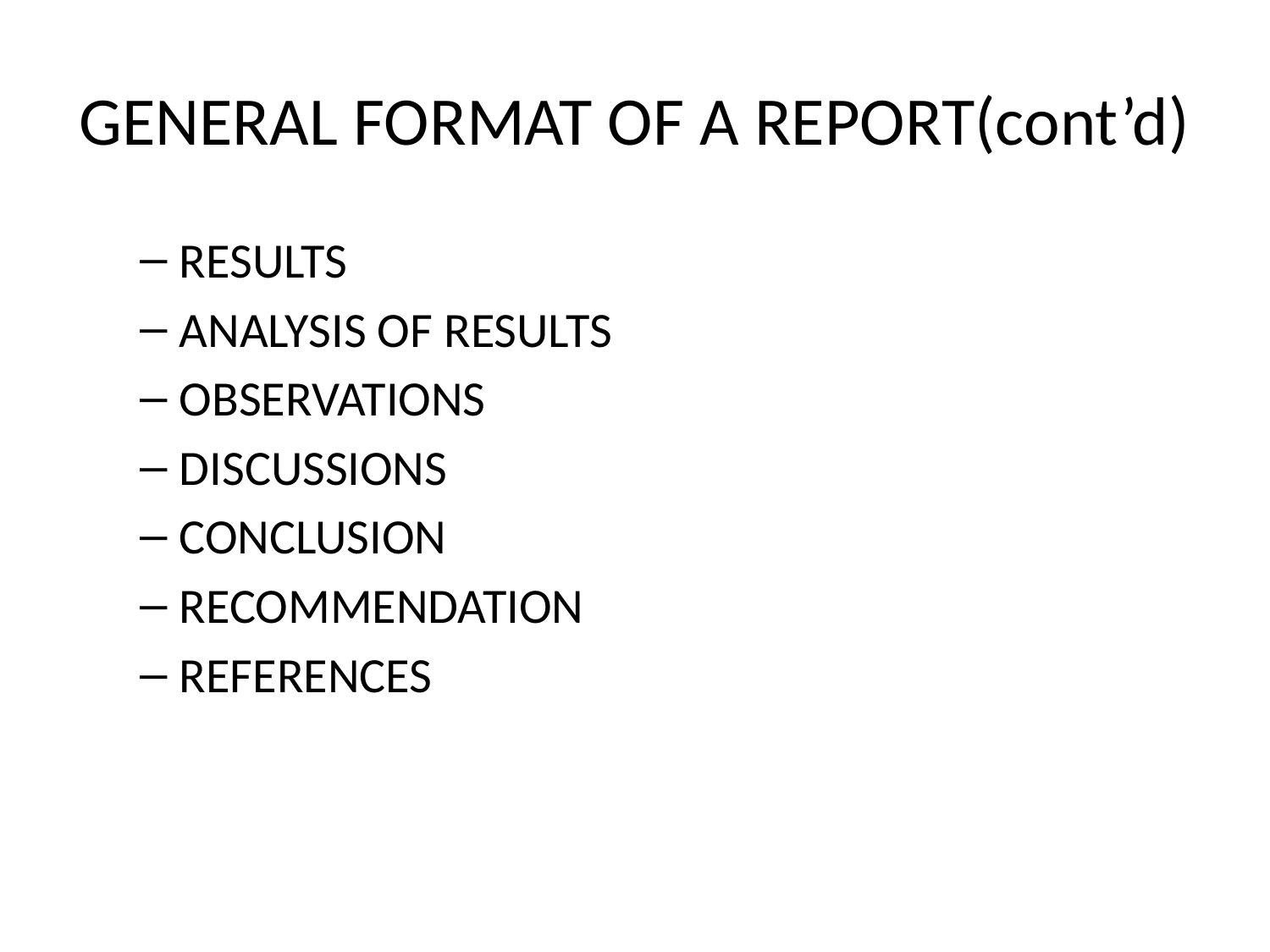

# GENERAL FORMAT OF A REPORT(cont’d)
RESULTS
ANALYSIS OF RESULTS
OBSERVATIONS
DISCUSSIONS
CONCLUSION
RECOMMENDATION
REFERENCES